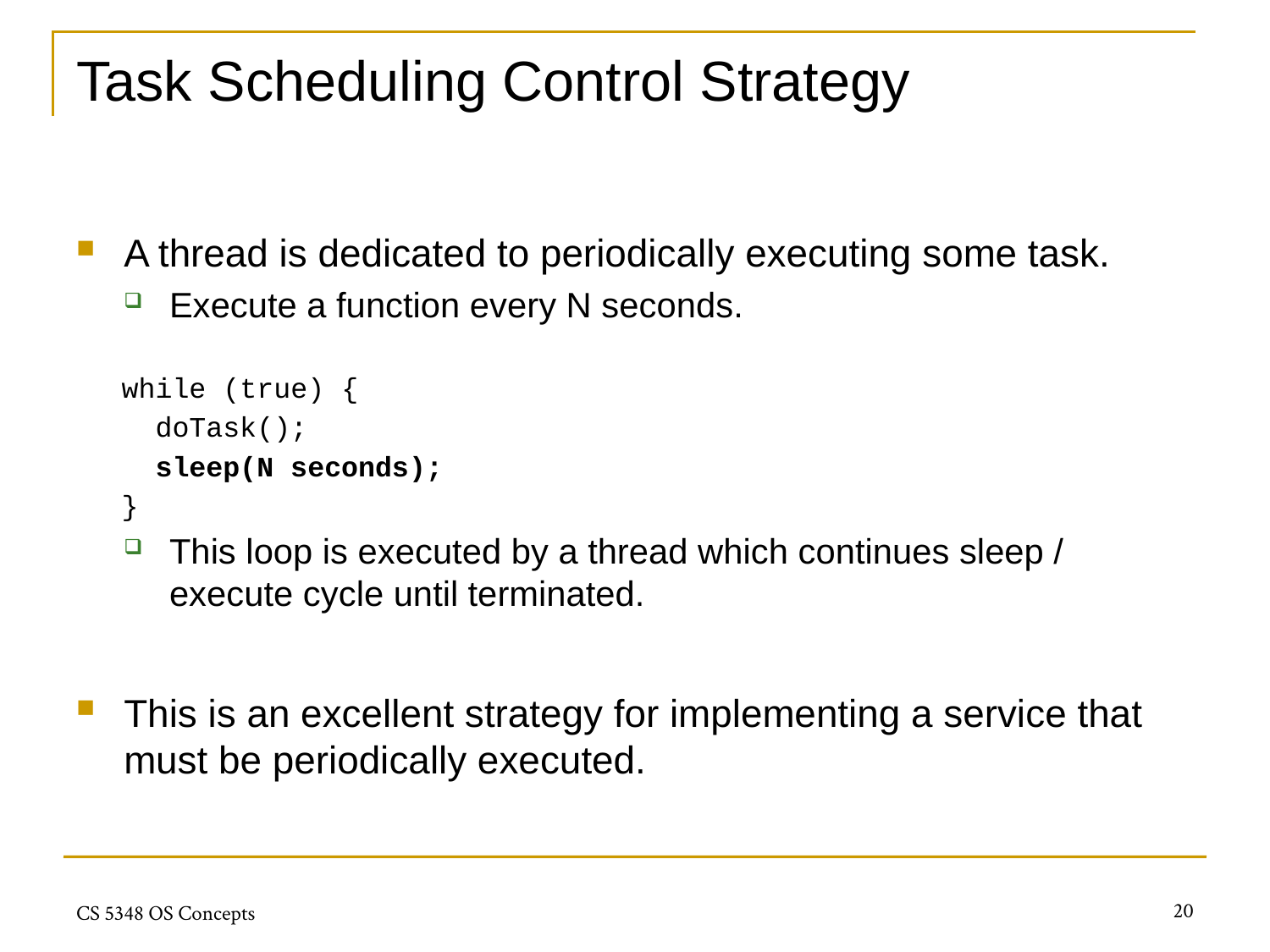

# Task Scheduling Control Strategy
A thread is dedicated to periodically executing some task.
Execute a function every N seconds.

while (true) {
  doTask();
  sleep(N seconds);
}
This loop is executed by a thread which continues sleep / execute cycle until terminated.

This is an excellent strategy for implementing a service that must be periodically executed.
20
CS 5348 OS Concepts